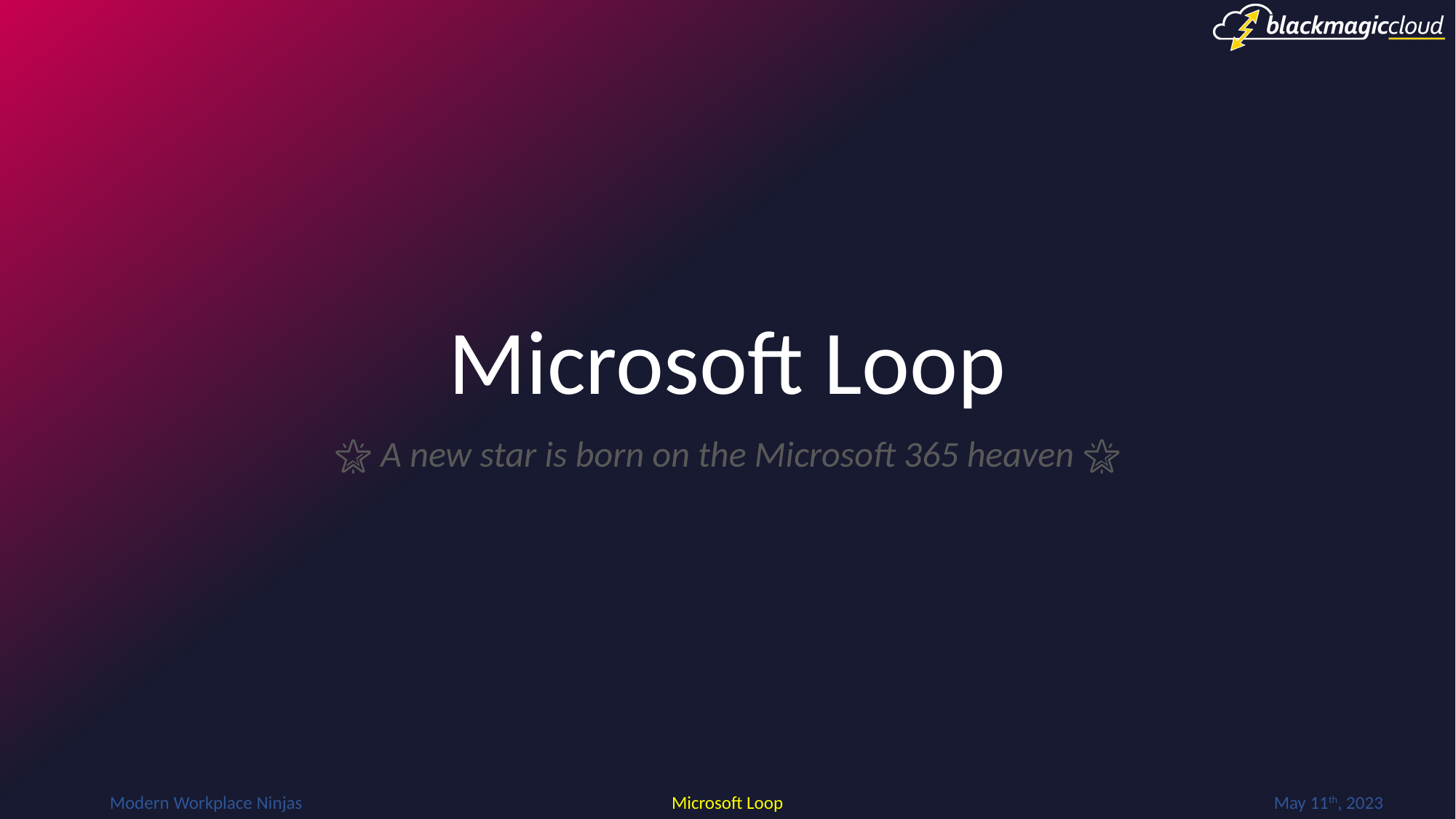

# Microsoft Loop
🌟 A new star is born on the Microsoft 365 heaven 🌟